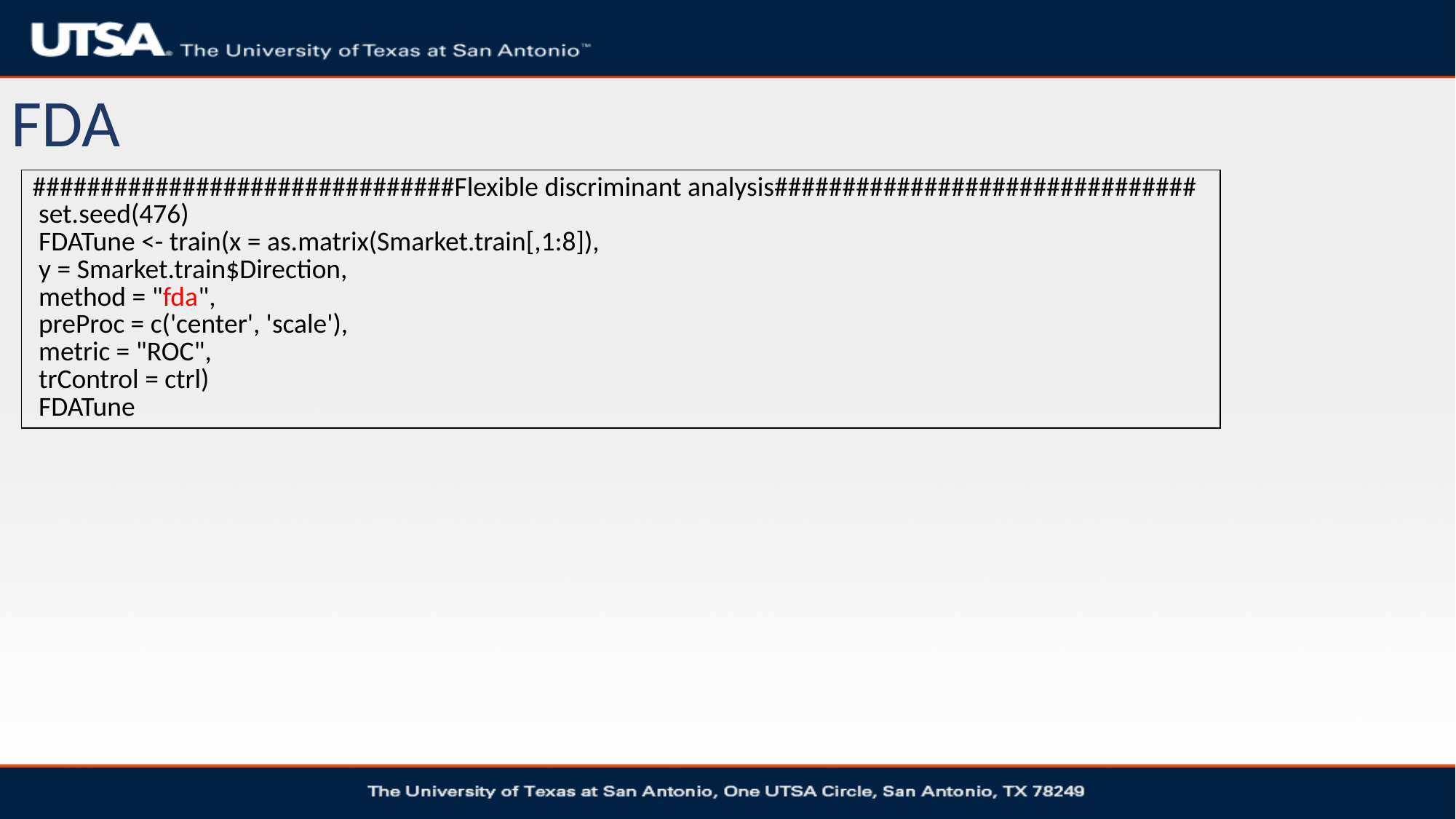

# FDA
| ###############################Flexible discriminant analysis############################### set.seed(476) FDATune <- train(x = as.matrix(Smarket.train[,1:8]), y = Smarket.train$Direction, method = "fda", preProc = c('center', 'scale'), metric = "ROC", trControl = ctrl) FDATune |
| --- |